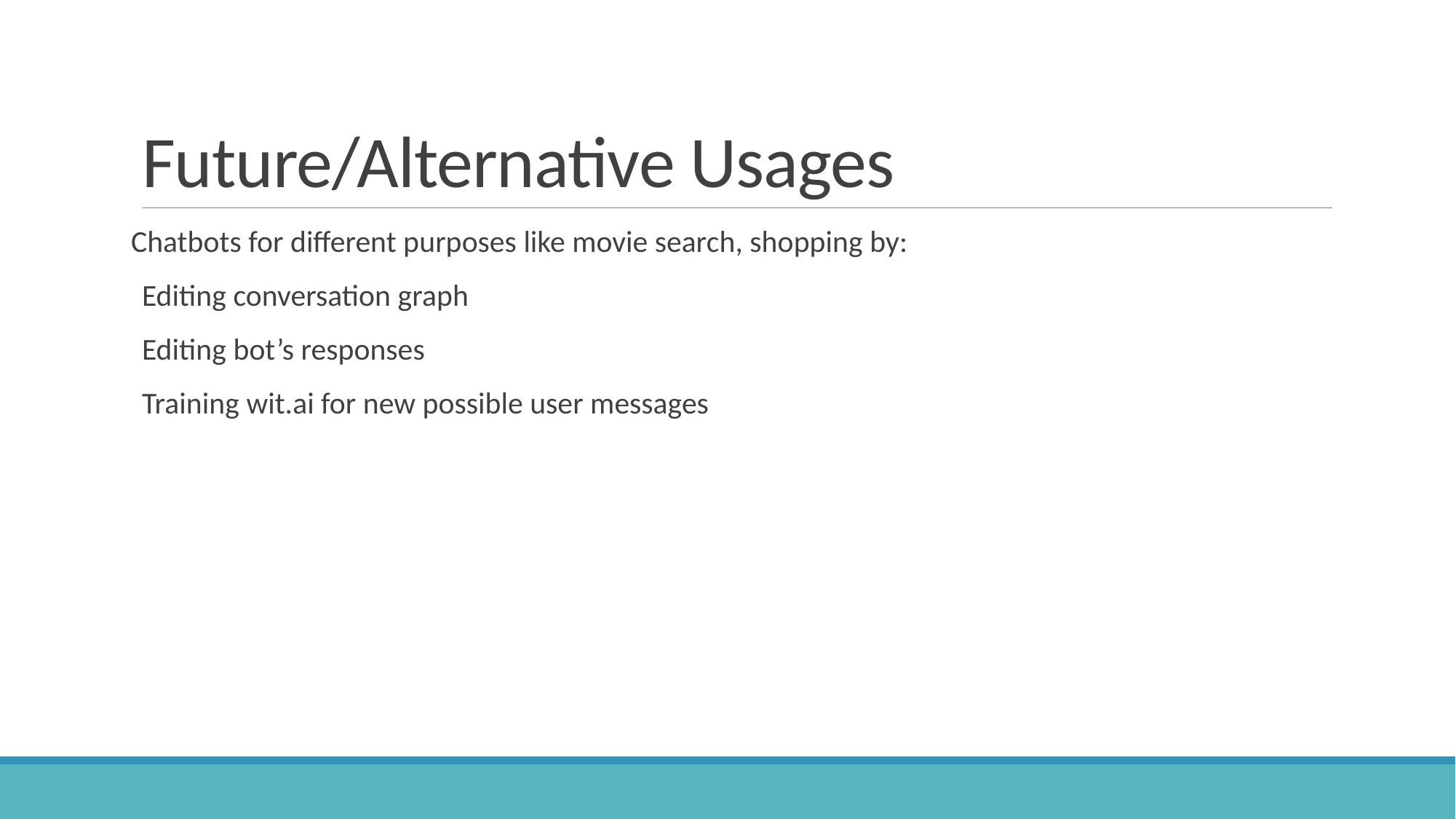

# Future/Alternative Usages
Chatbots for different purposes like movie search, shopping by:
Editing conversation graph
Editing bot’s responses
Training wit.ai for new possible user messages